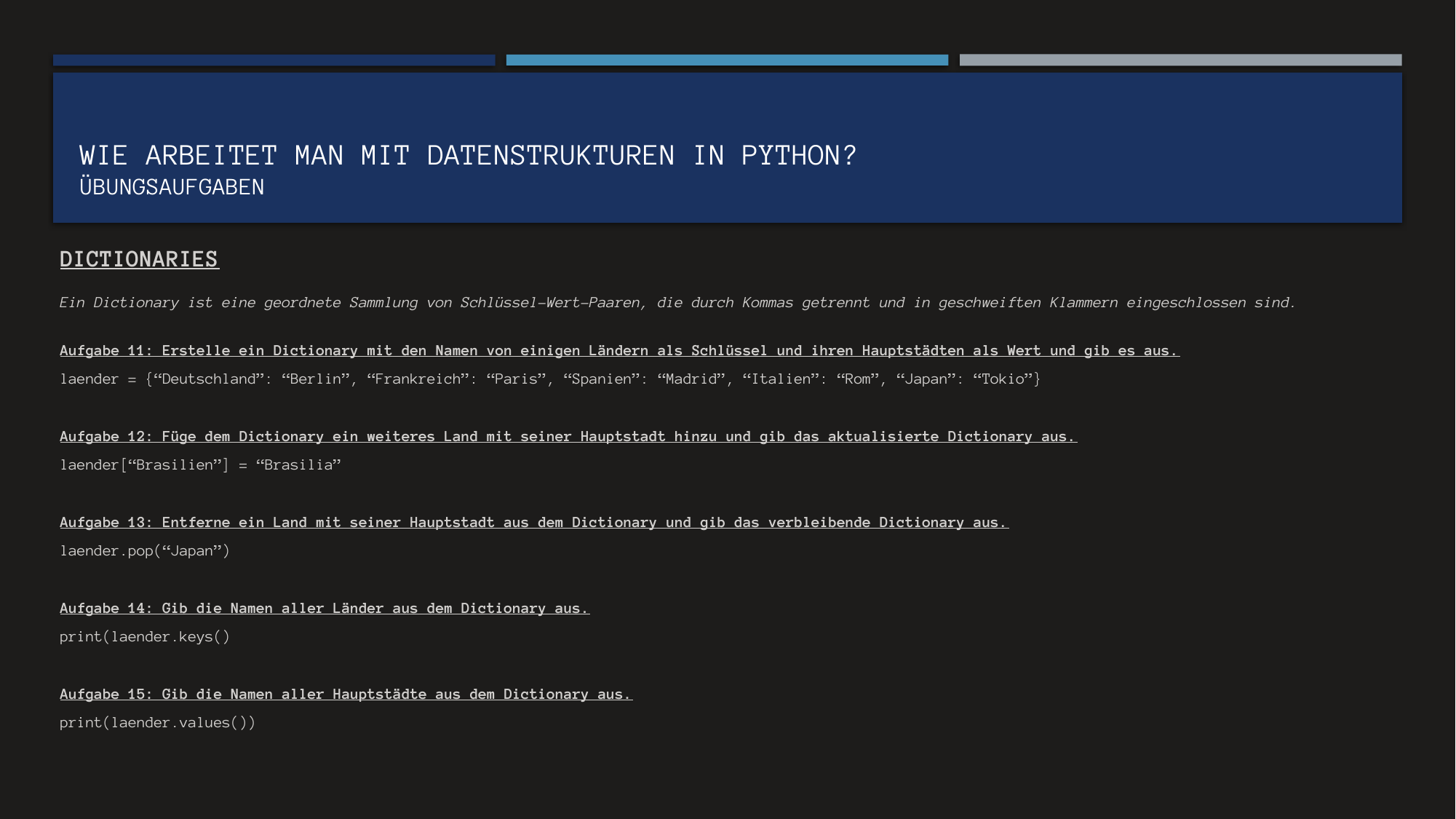

# Wie arbeitet man mit Datenstrukturen in Python? Übungsaufgaben
DICTIONARIES

Ein Dictionary ist eine geordnete Sammlung von Schlüssel-Wert-Paaren, die durch Kommas getrennt und in geschweiften Klammern eingeschlossen sind.

Aufgabe 11: Erstelle ein Dictionary mit den Namen von einigen Ländern als Schlüssel und ihren Hauptstädten als Wert und gib es aus.
laender = {“Deutschland”: “Berlin”, “Frankreich”: “Paris”, “Spanien”: “Madrid”, “Italien”: “Rom”, “Japan”: “Tokio”}

Aufgabe 12: Füge dem Dictionary ein weiteres Land mit seiner Hauptstadt hinzu und gib das aktualisierte Dictionary aus.
laender[“Brasilien”] = “Brasilia”

Aufgabe 13: Entferne ein Land mit seiner Hauptstadt aus dem Dictionary und gib das verbleibende Dictionary aus.
laender.pop(“Japan”)

Aufgabe 14: Gib die Namen aller Länder aus dem Dictionary aus.
print(laender.keys()

Aufgabe 15: Gib die Namen aller Hauptstädte aus dem Dictionary aus.
print(laender.values())